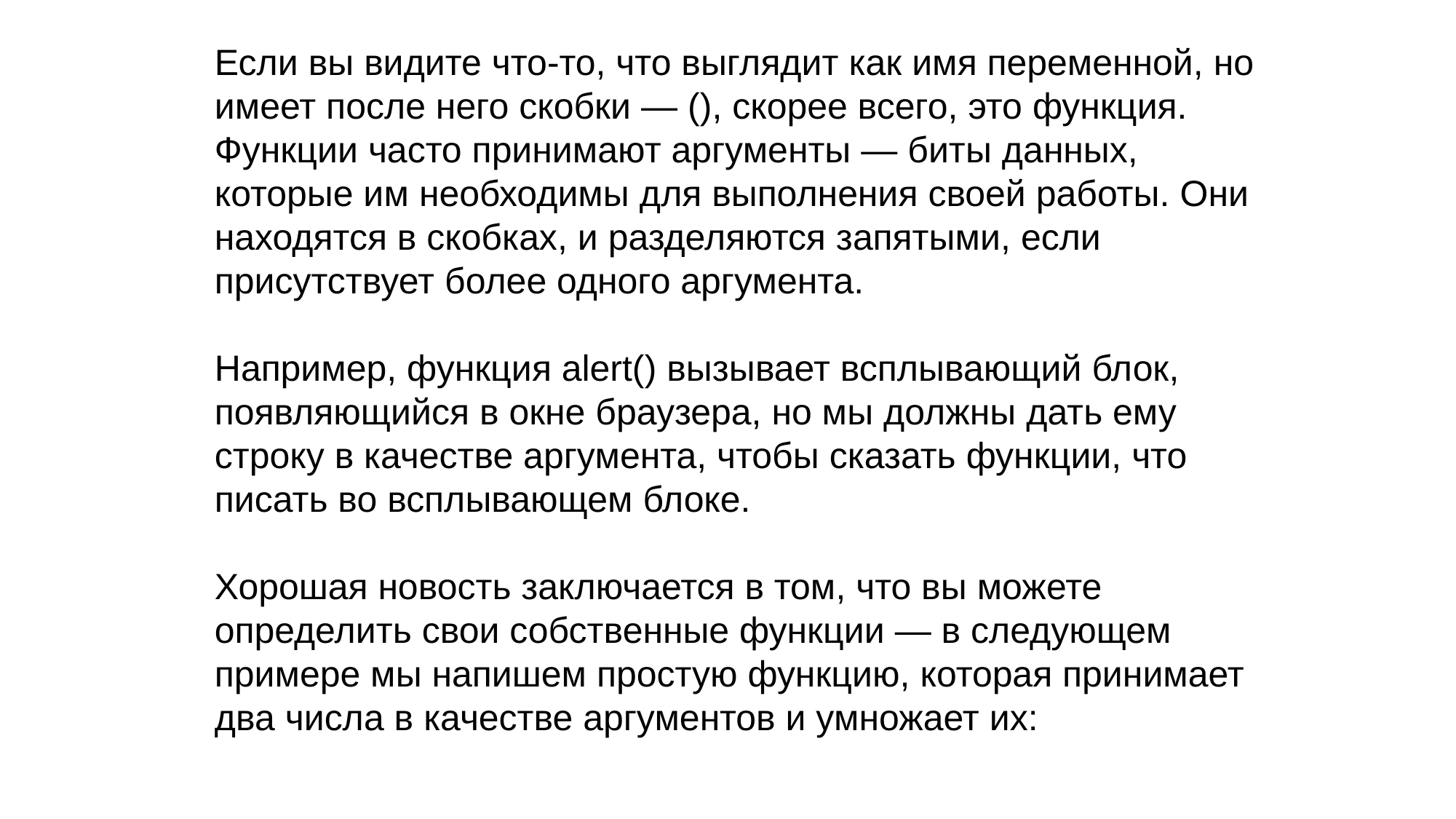

Если вы видите что-то, что выглядит как имя переменной, но имеет после него скобки — (), скорее всего, это функция. Функции часто принимают аргументы — биты данных, которые им необходимы для выполнения своей работы. Они находятся в скобках, и разделяются запятыми, если присутствует более одного аргумента.

Например, функция alert() вызывает всплывающий блок, появляющийся в окне браузера, но мы должны дать ему строку в качестве аргумента, чтобы сказать функции, что писать во всплывающем блоке.

Хорошая новость заключается в том, что вы можете определить свои собственные функции — в следующем примере мы напишем простую функцию, которая принимает два числа в качестве аргументов и умножает их: